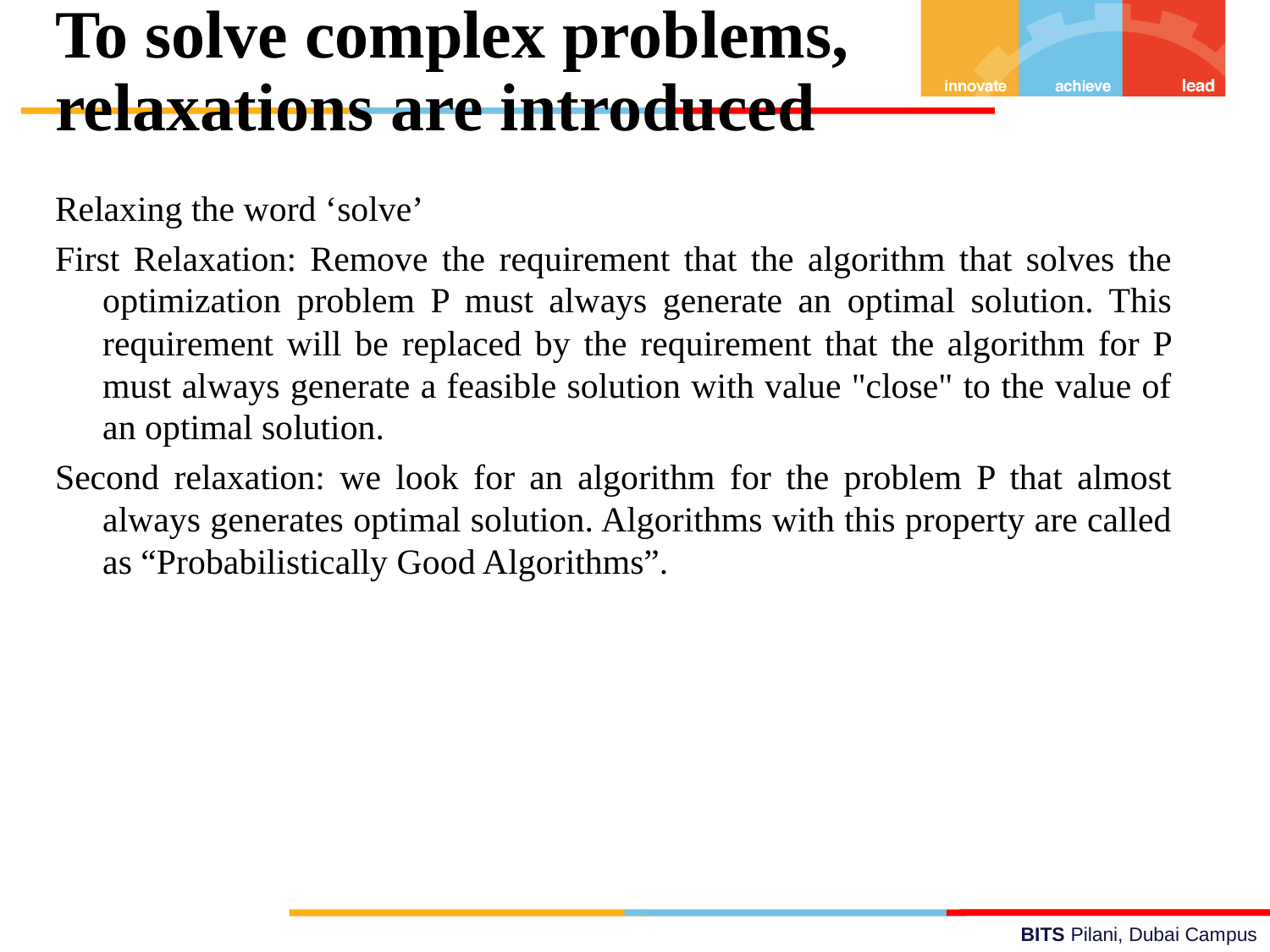

To solve complex problems, relaxations are introduced
Relaxing the word ‘solve’
First Relaxation: Remove the requirement that the algorithm that solves the optimization problem P must always generate an optimal solution. This requirement will be replaced by the requirement that the algorithm for P must always generate a feasible solution with value "close" to the value of an optimal solution.
Second relaxation: we look for an algorithm for the problem P that almost always generates optimal solution. Algorithms with this property are called as “Probabilistically Good Algorithms”.